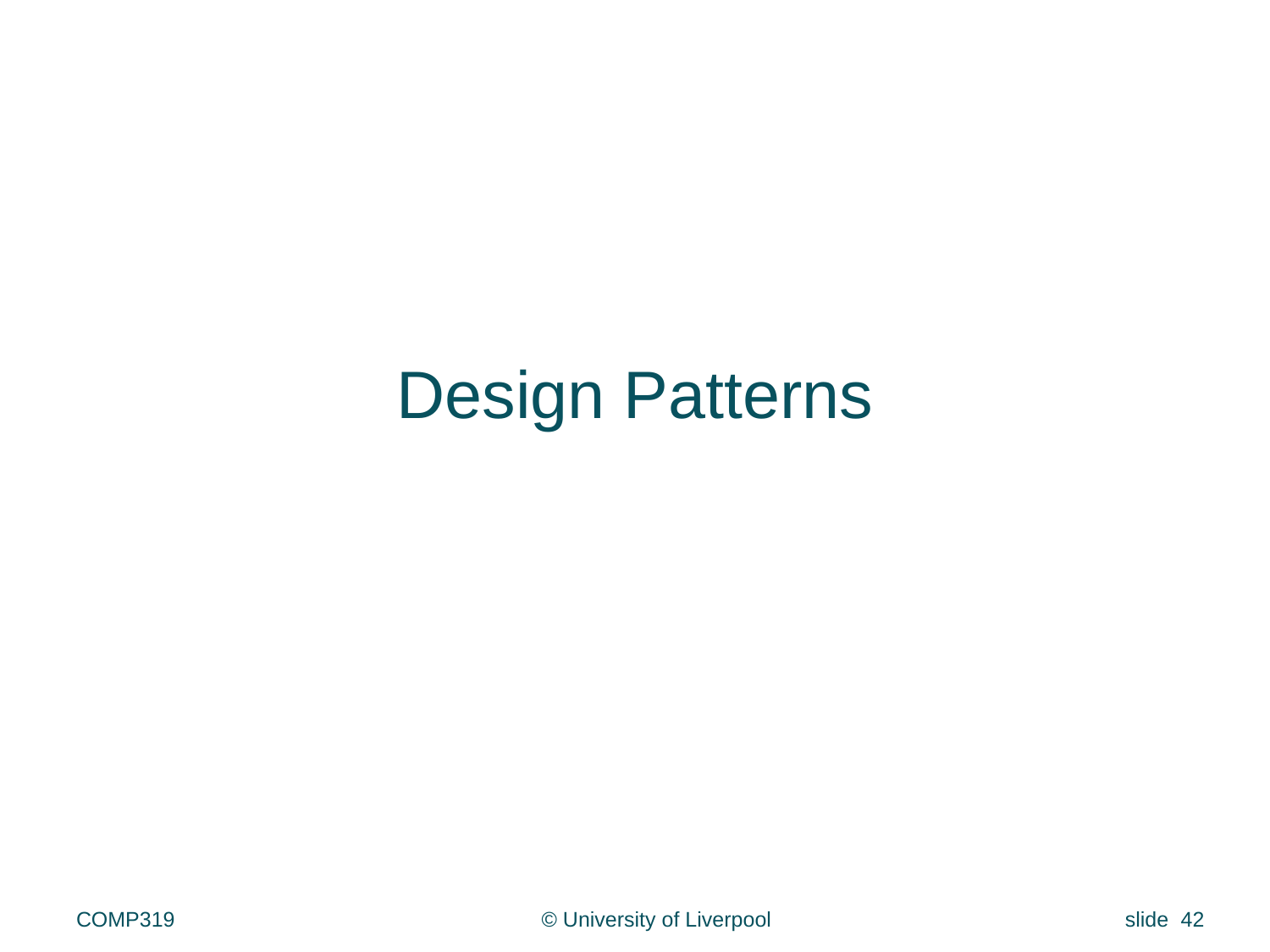

# Design Patterns
COMP319
© University of Liverpool
slide  42